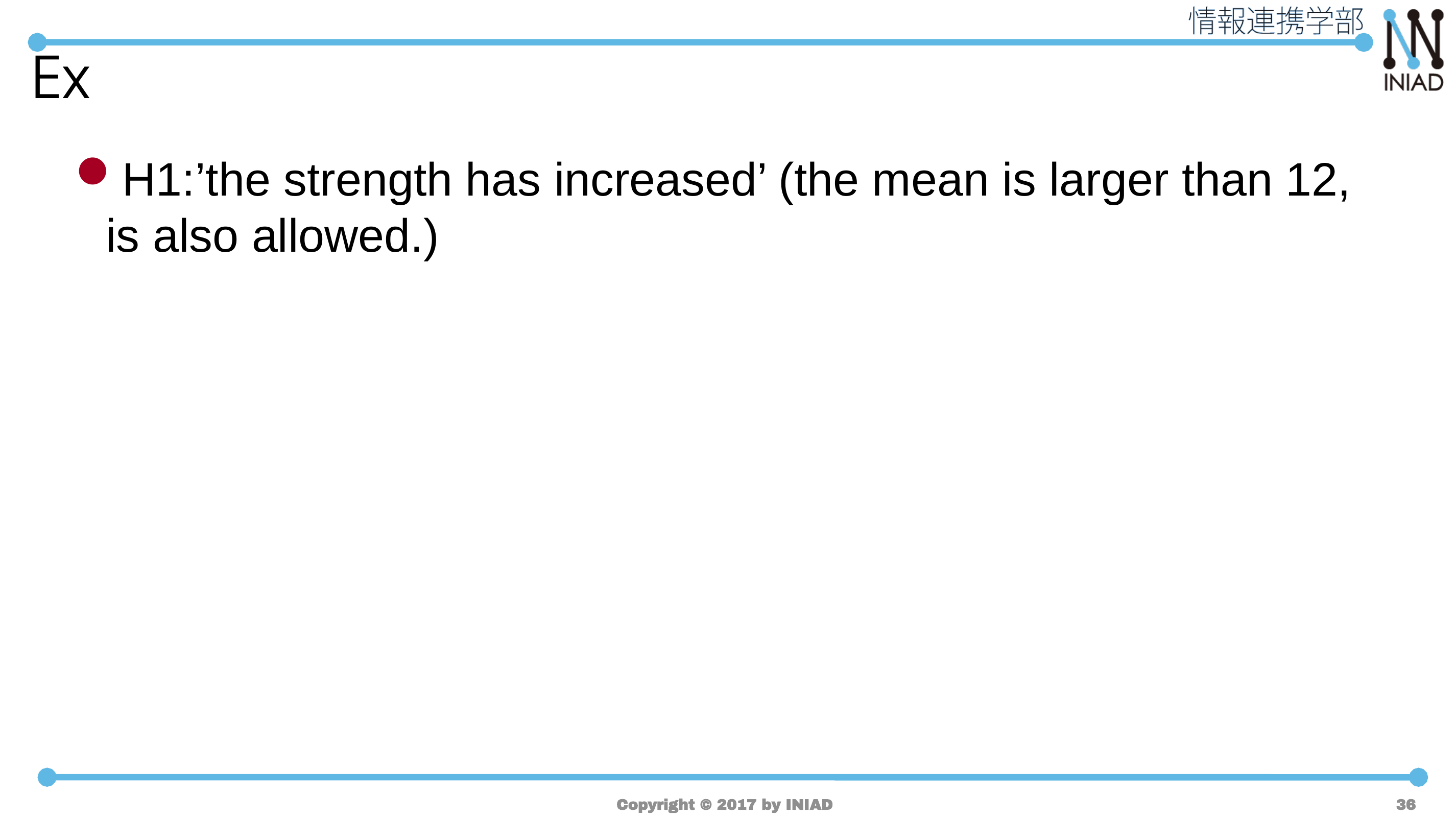

# Ex
H1:’the strength has increased’ (the mean is larger than 12, is also allowed.)
Copyright © 2017 by INIAD
36